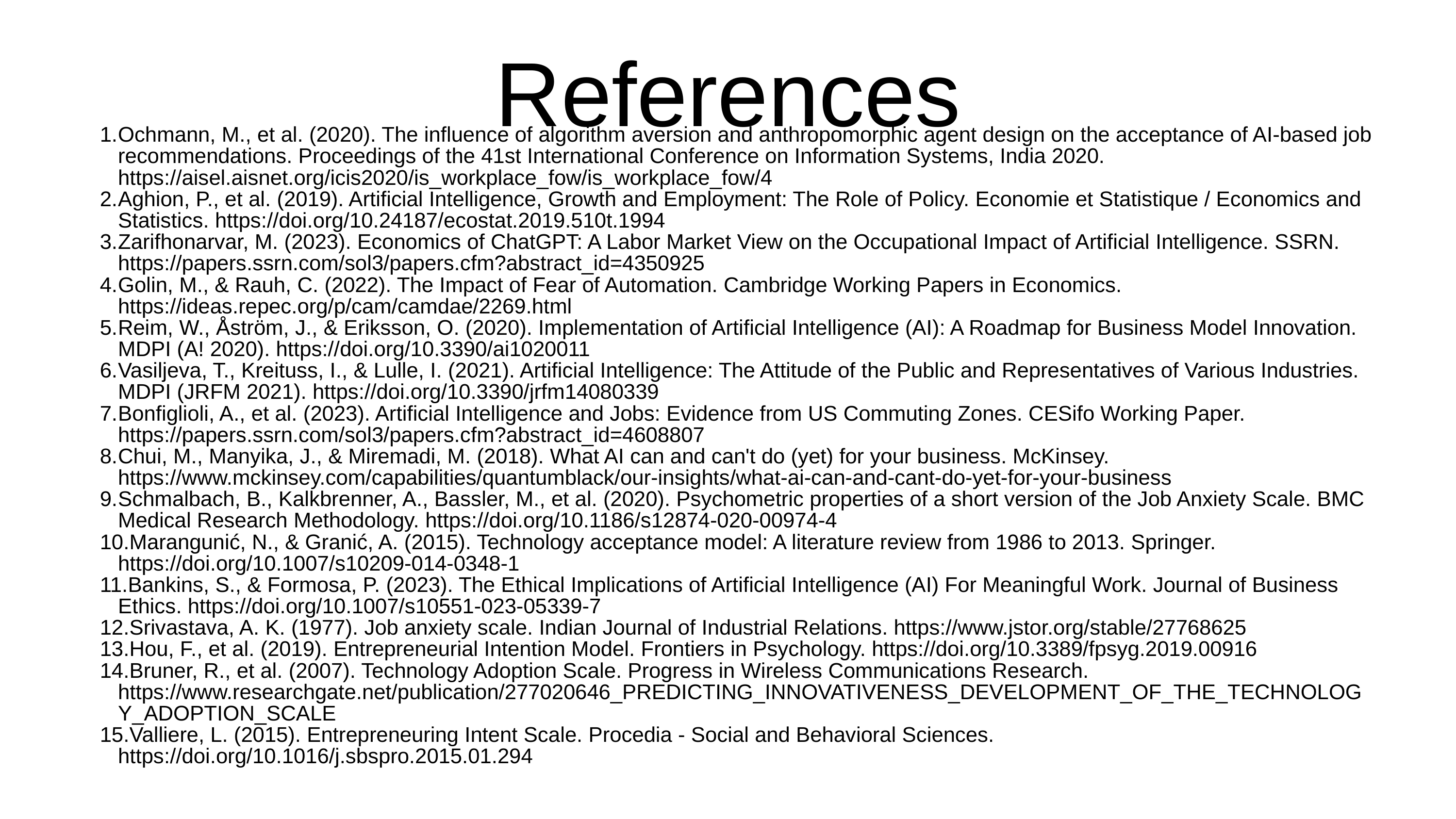

References
Ochmann, M., et al. (2020). The influence of algorithm aversion and anthropomorphic agent design on the acceptance of AI-based job recommendations. Proceedings of the 41st International Conference on Information Systems, India 2020. https://aisel.aisnet.org/icis2020/is_workplace_fow/is_workplace_fow/4
Aghion, P., et al. (2019). Artificial Intelligence, Growth and Employment: The Role of Policy. Economie et Statistique / Economics and Statistics. https://doi.org/10.24187/ecostat.2019.510t.1994
Zarifhonarvar, M. (2023). Economics of ChatGPT: A Labor Market View on the Occupational Impact of Artificial Intelligence. SSRN. https://papers.ssrn.com/sol3/papers.cfm?abstract_id=4350925
Golin, M., & Rauh, C. (2022). The Impact of Fear of Automation. Cambridge Working Papers in Economics. https://ideas.repec.org/p/cam/camdae/2269.html
Reim, W., Åström, J., & Eriksson, O. (2020). Implementation of Artificial Intelligence (AI): A Roadmap for Business Model Innovation. MDPI (A! 2020). https://doi.org/10.3390/ai1020011
Vasiljeva, T., Kreituss, I., & Lulle, I. (2021). Artificial Intelligence: The Attitude of the Public and Representatives of Various Industries. MDPI (JRFM 2021). https://doi.org/10.3390/jrfm14080339
Bonfiglioli, A., et al. (2023). Artificial Intelligence and Jobs: Evidence from US Commuting Zones. CESifo Working Paper. https://papers.ssrn.com/sol3/papers.cfm?abstract_id=4608807
Chui, M., Manyika, J., & Miremadi, M. (2018). What AI can and can't do (yet) for your business. McKinsey. https://www.mckinsey.com/capabilities/quantumblack/our-insights/what-ai-can-and-cant-do-yet-for-your-business
Schmalbach, B., Kalkbrenner, A., Bassler, M., et al. (2020). Psychometric properties of a short version of the Job Anxiety Scale. BMC Medical Research Methodology. https://doi.org/10.1186/s12874-020-00974-4
Marangunić, N., & Granić, A. (2015). Technology acceptance model: A literature review from 1986 to 2013. Springer. https://doi.org/10.1007/s10209-014-0348-1
Bankins, S., & Formosa, P. (2023). The Ethical Implications of Artificial Intelligence (AI) For Meaningful Work. Journal of Business Ethics. https://doi.org/10.1007/s10551-023-05339-7
Srivastava, A. K. (1977). Job anxiety scale. Indian Journal of Industrial Relations. https://www.jstor.org/stable/27768625
Hou, F., et al. (2019). Entrepreneurial Intention Model. Frontiers in Psychology. https://doi.org/10.3389/fpsyg.2019.00916
Bruner, R., et al. (2007). Technology Adoption Scale. Progress in Wireless Communications Research. https://www.researchgate.net/publication/277020646_PREDICTING_INNOVATIVENESS_DEVELOPMENT_OF_THE_TECHNOLOGY_ADOPTION_SCALE
Valliere, L. (2015). Entrepreneuring Intent Scale. Procedia - Social and Behavioral Sciences. https://doi.org/10.1016/j.sbspro.2015.01.294